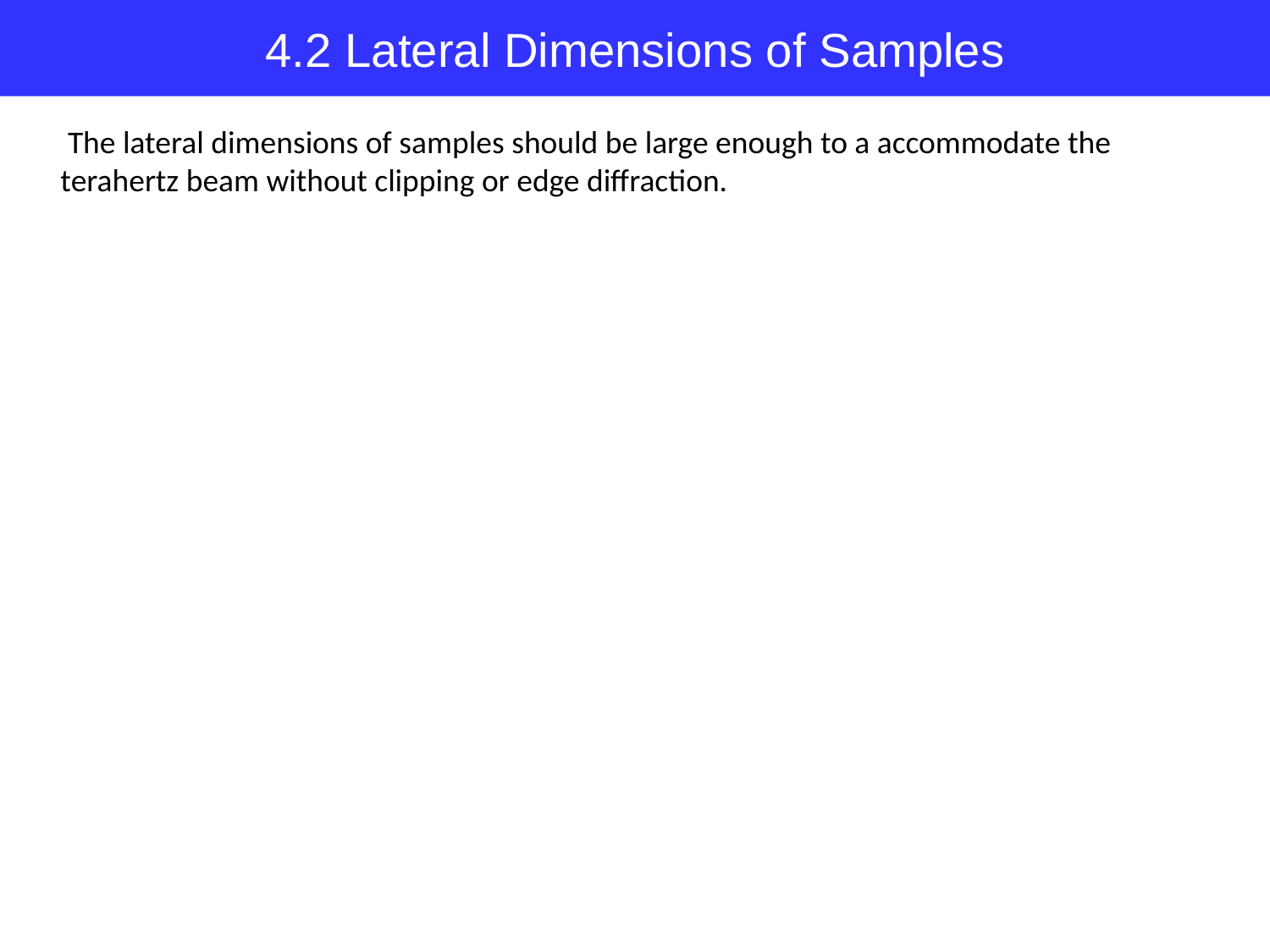

4.2 Lateral Dimensions of Samples
 The lateral dimensions of samples should be large enough to a accommodate the terahertz beam without clipping or edge diffraction.